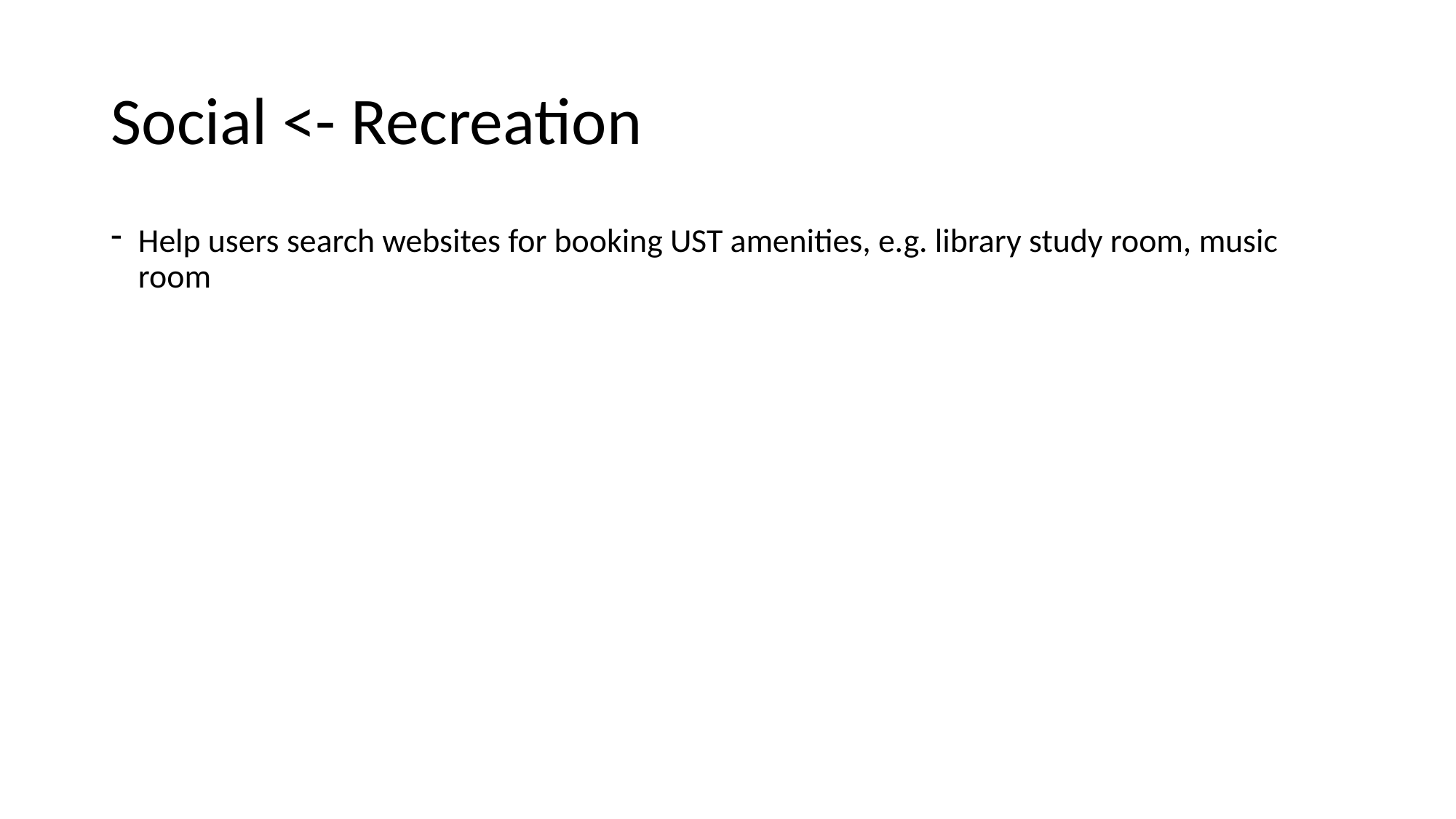

# Social <- Recreation
Help users search websites for booking UST amenities, e.g. library study room, music room